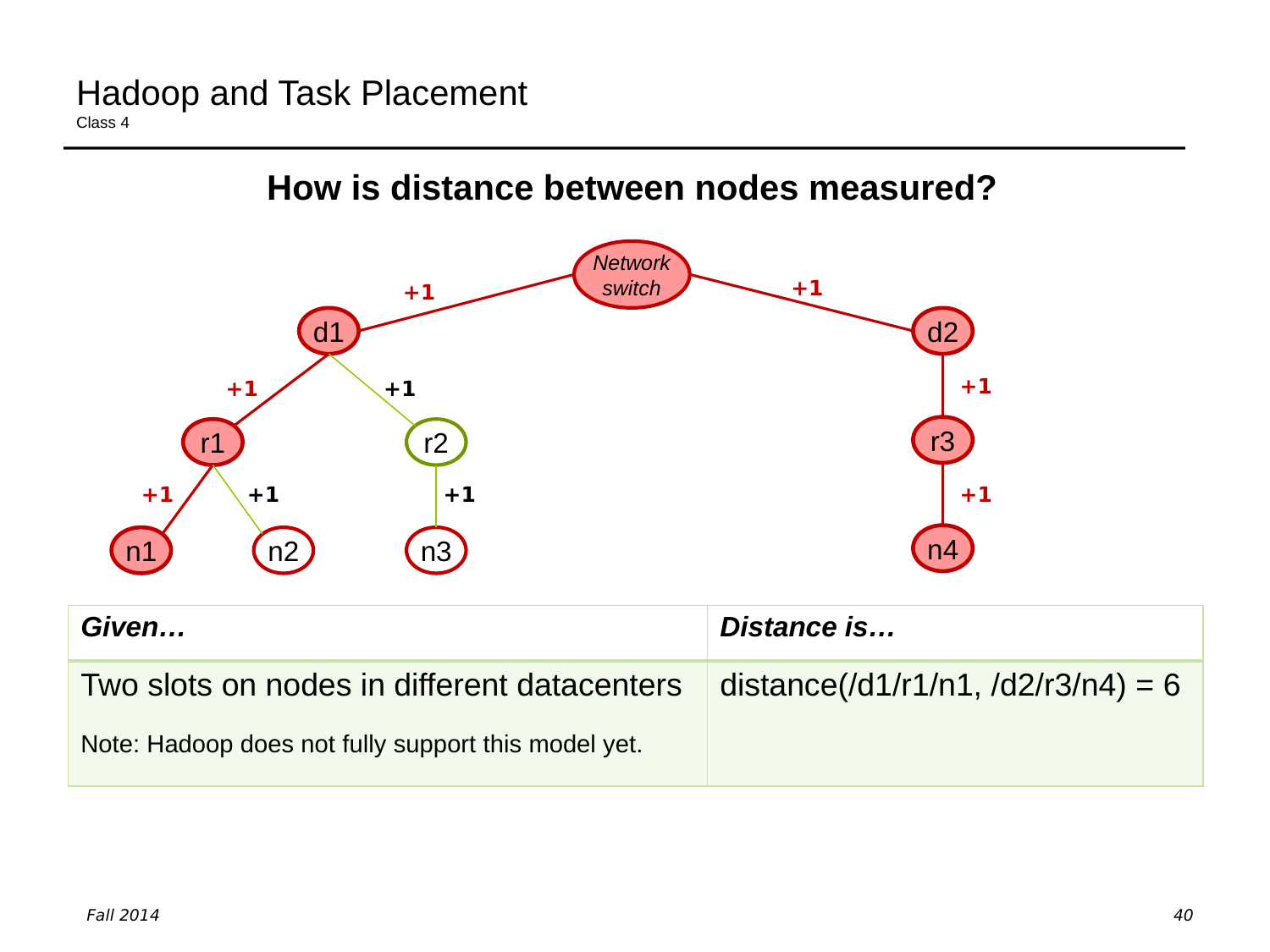

# Hadoop and Task Placement Class 4
How is distance between nodes measured?

Network
switch
+1
+1
d1
d2
+1
+1
+1
r3
r1
r2
+1
+1
+1
+1
n4
n1
n2
n3
| Given… | Distance is… |
| --- | --- |
| Two slots on nodes in different datacenters Note: Hadoop does not fully support this model yet. | distance(/d1/r1/n1, /d2/r3/n4) = 6 |
40